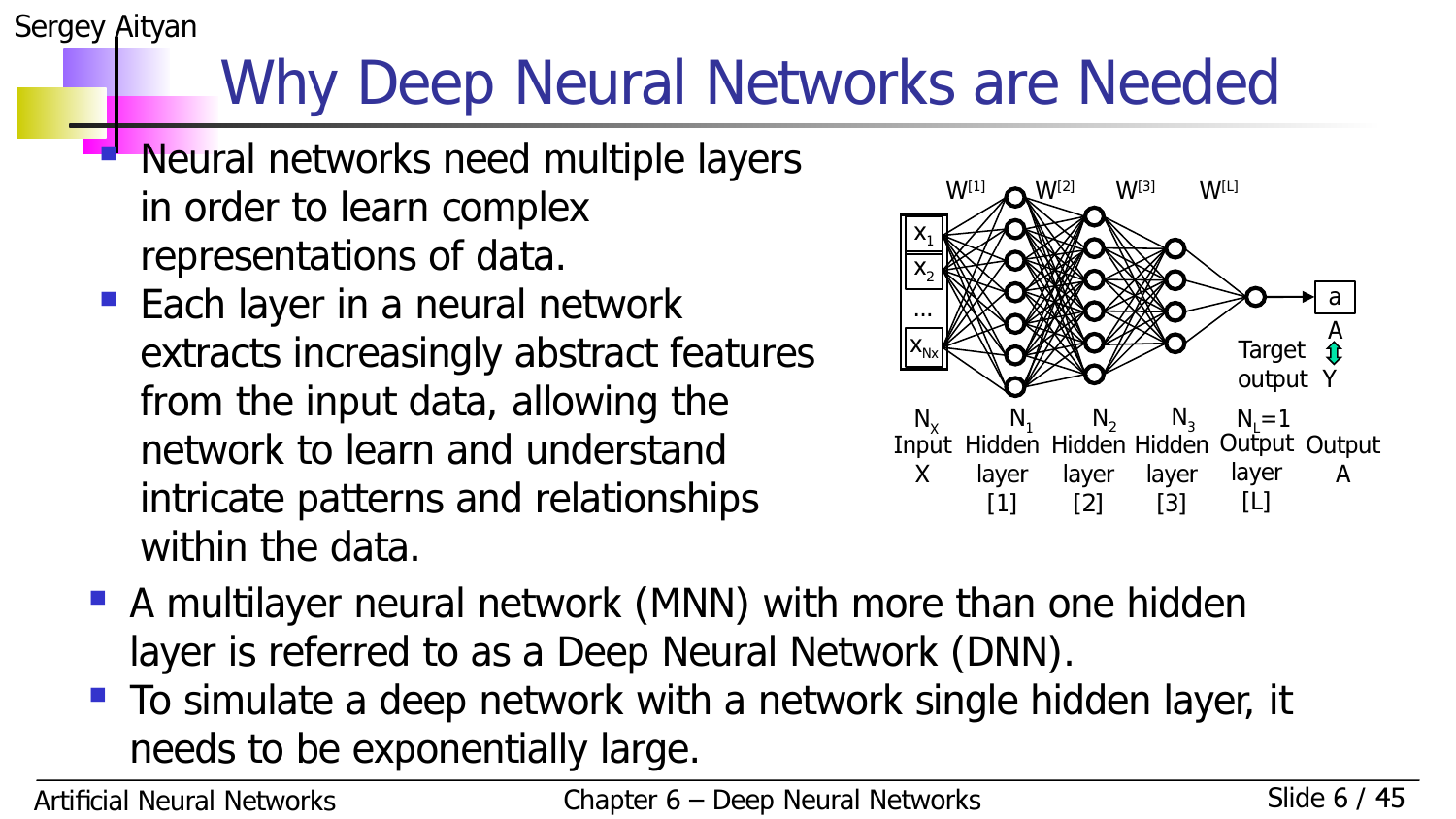

# Why Deep Neural Networks are Needed
Neural networks need multiple layers in order to learn complex representations of data.
Each layer in a neural network extracts increasingly abstract features from the input data, allowing the network to learn and understand intricate patterns and relationships within the data.

W[1]
W[2]
W[3]
W[L]

x1
x2
…
xNx

a

A
Target output  Y

N3
N2
NL=1
Output layer [L]
Hidden layer [2]
N1
NX
Input X
Hidden layer [1]
Hidden layer [3]
Output A
A multilayer neural network (MNN) with more than one hidden layer is referred to as a Deep Neural Network (DNN).
To simulate a deep network with a network single hidden layer, it needs to be exponentially large.